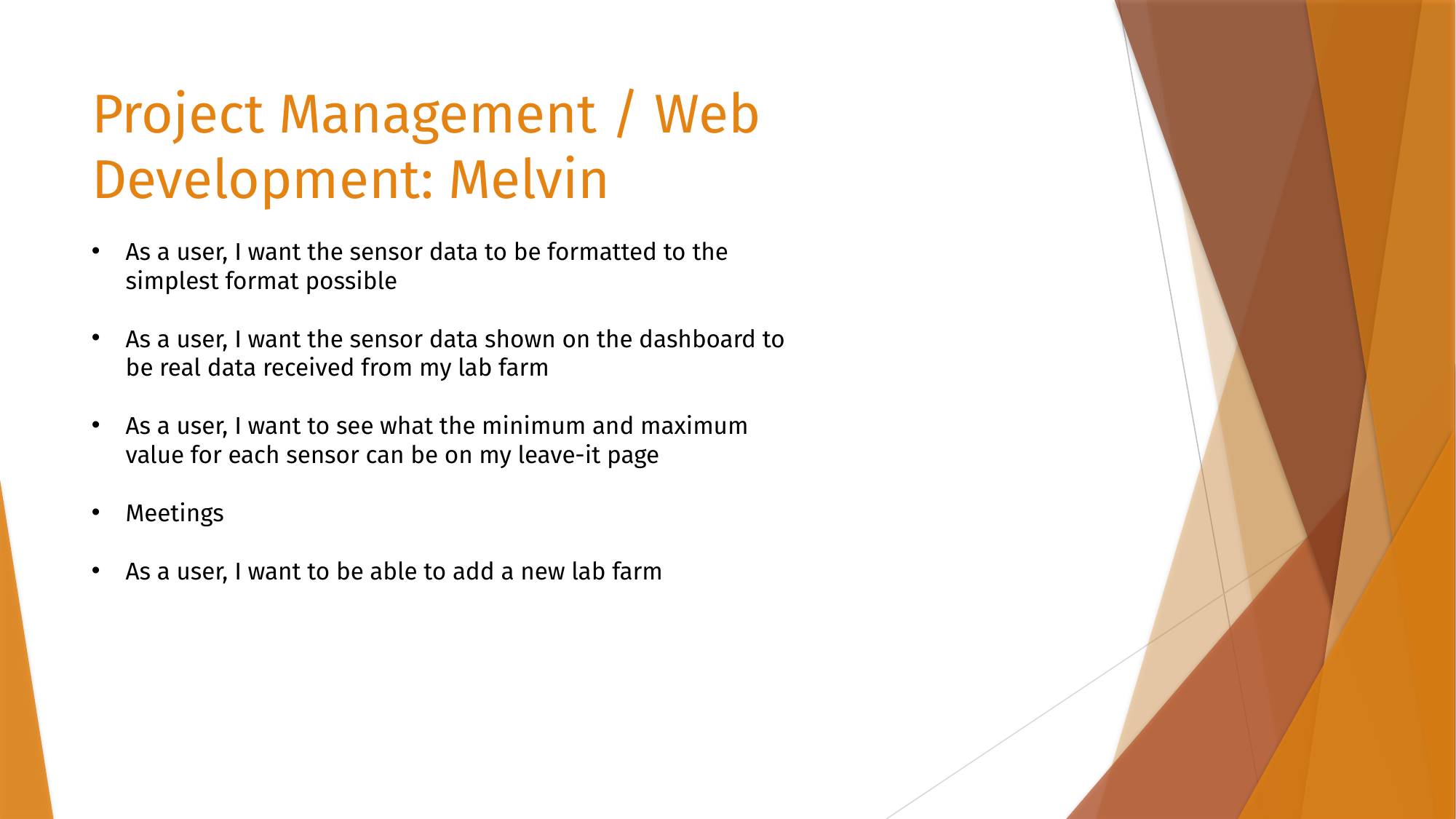

# Project Management / Web Development: Melvin
As a user, I want the sensor data to be formatted to the simplest format possible

As a user, I want the sensor data shown on the dashboard to be real data received from my lab farm

As a user, I want to see what the minimum and maximum value for each sensor can be on my leave-it page
Meetings

As a user, I want to be able to add a new lab farm